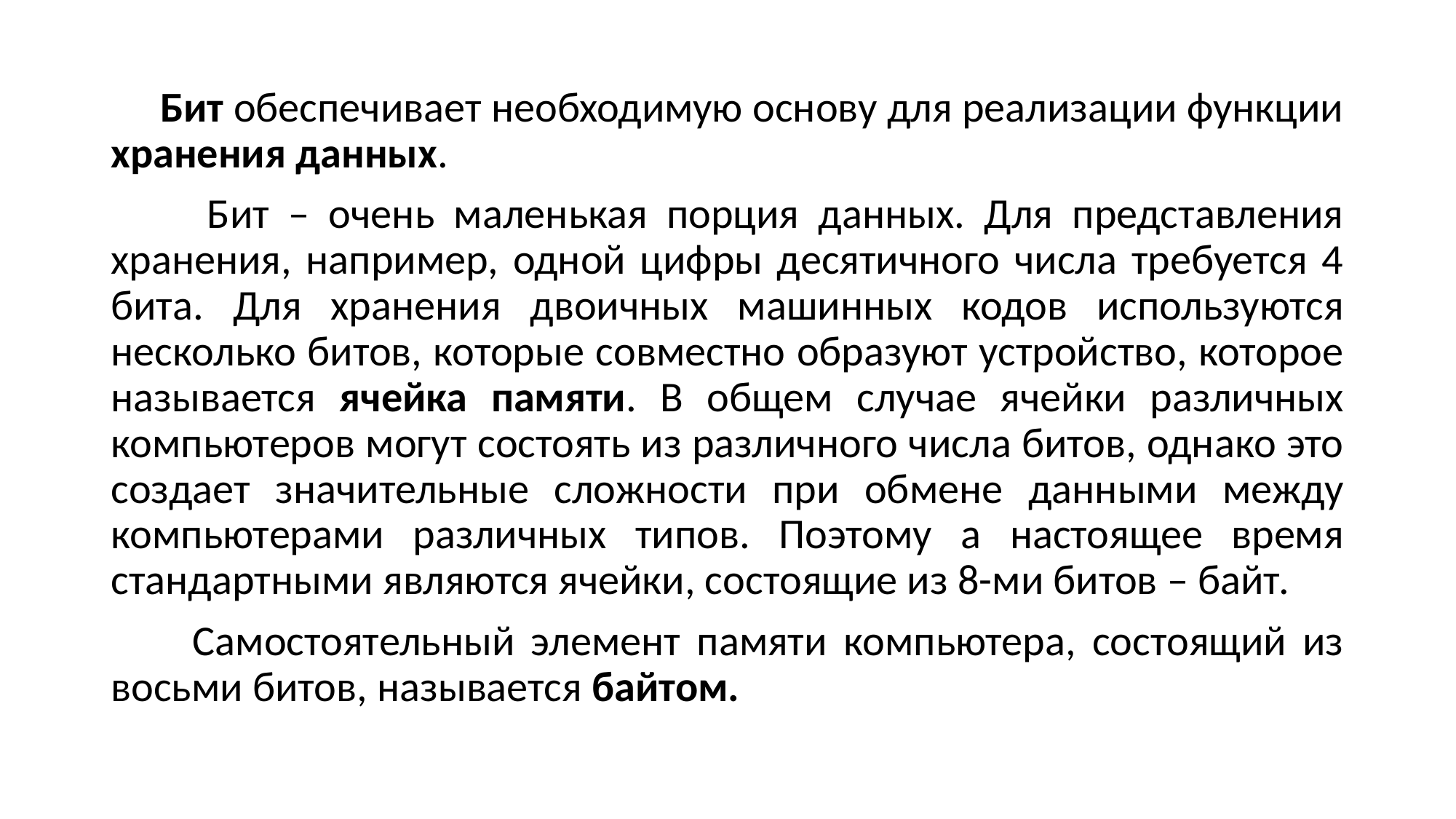

Бит обеспечивает необходимую основу для реализации функции хранения данных.
     Бит – очень маленькая порция данных. Для представления хранения, например, одной цифры десятичного числа требуется 4 бита. Для хранения двоичных машинных кодов используются несколько битов, которые совместно образуют устройство, которое называется ячейка памяти. В общем случае ячейки различных компьютеров могут состоять из различного числа битов, однако это создает значительные сложности при обмене данными между компьютерами различных типов. Поэтому а настоящее время стандартными являются ячейки, состоящие из 8-ми битов – байт.
     Самостоятельный элемент памяти компьютера, состоящий из восьми битов, называется байтом.